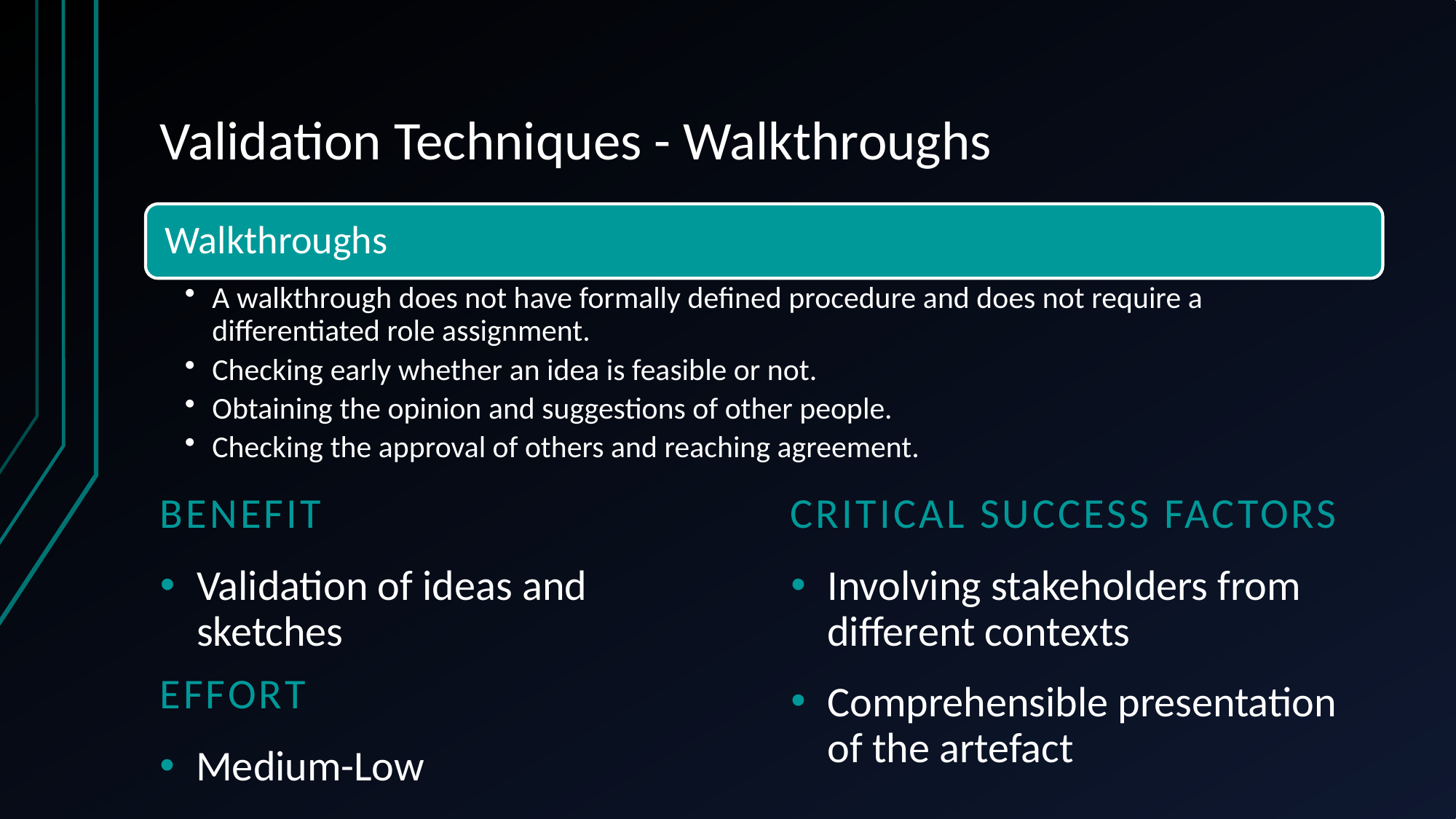

# Validation Techniques - Walkthroughs
Walkthroughs
A walkthrough does not have formally deﬁned procedure and does not require a diﬀerentiated role assignment.
Checking early whether an idea is feasible or not.
Obtaining the opinion and suggestions of other people.
Checking the approval of others and reaching agreement.
BeneFit
Critical Success Factors
Validation of ideas and sketches
Involving stakeholders from diﬀerent contexts
Comprehensible presentation of the artefact
EFFORT
Medium-Low